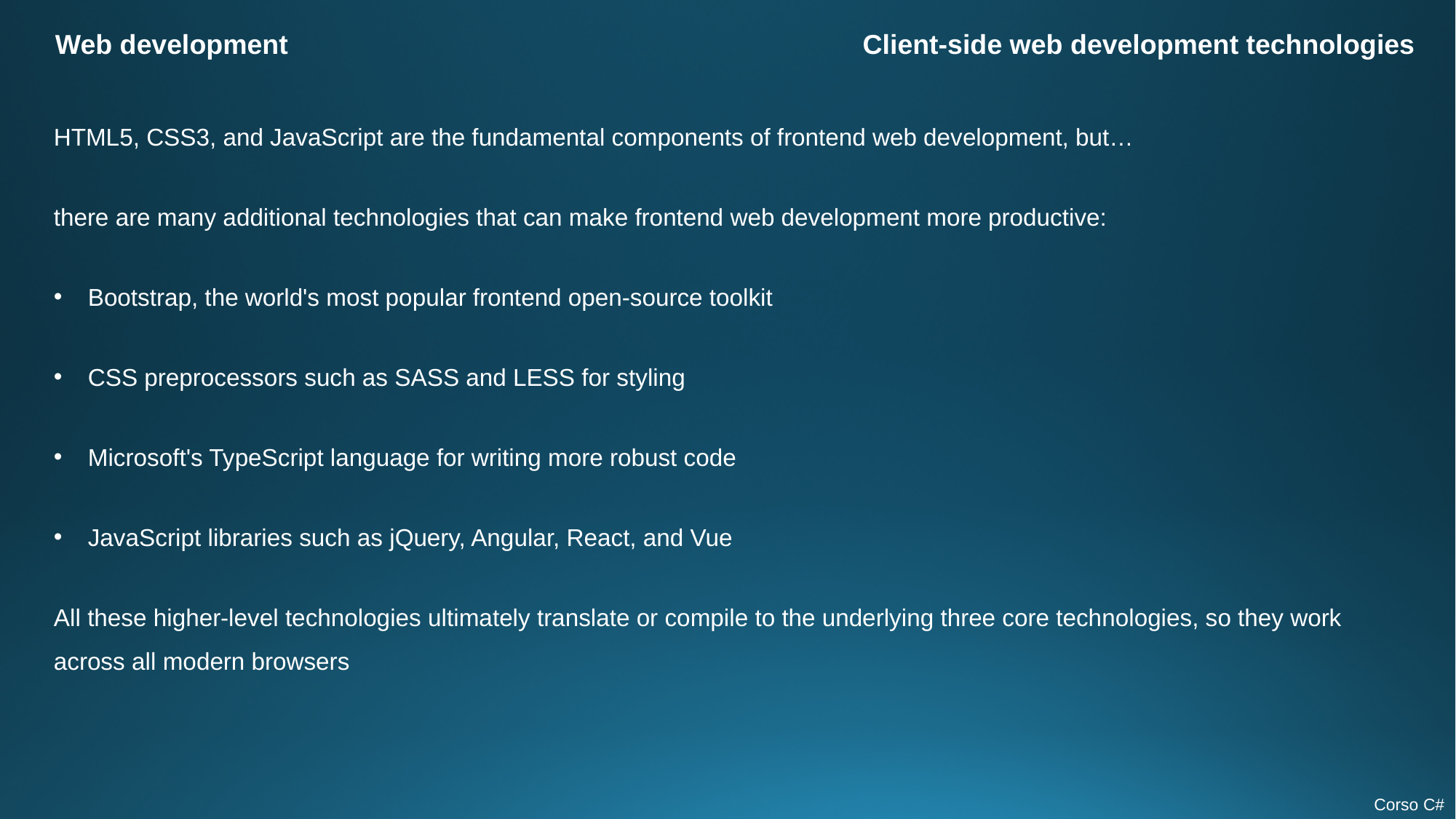

Web development
Client-side web development technologies
HTML5, CSS3, and JavaScript are the fundamental components of frontend web development, but…
there are many additional technologies that can make frontend web development more productive:
Bootstrap, the world's most popular frontend open-source toolkit
CSS preprocessors such as SASS and LESS for styling
Microsoft's TypeScript language for writing more robust code
JavaScript libraries such as jQuery, Angular, React, and Vue
All these higher-level technologies ultimately translate or compile to the underlying three core technologies, so they work across all modern browsers
Corso C#